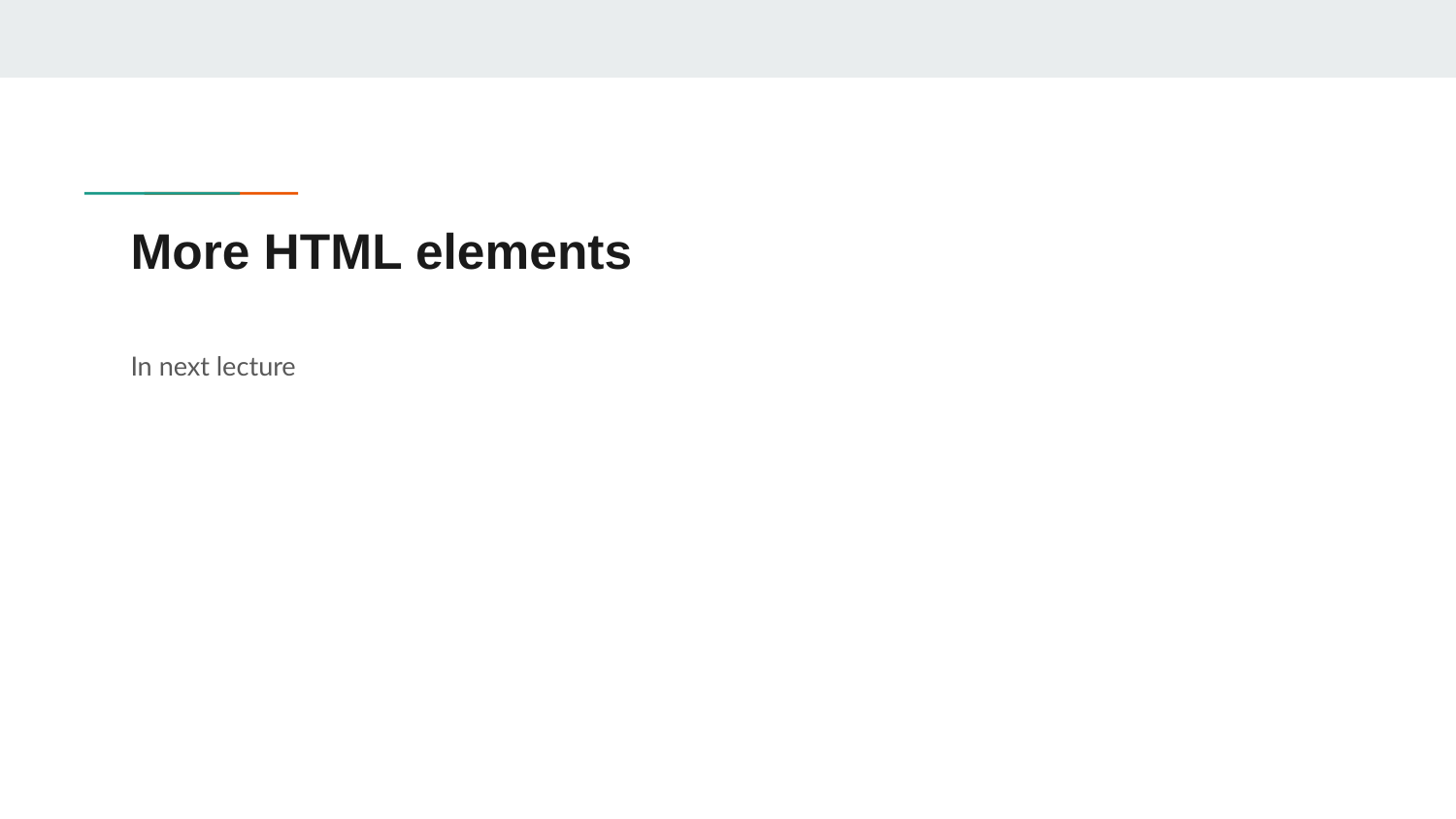

# More HTML elements
In next lecture